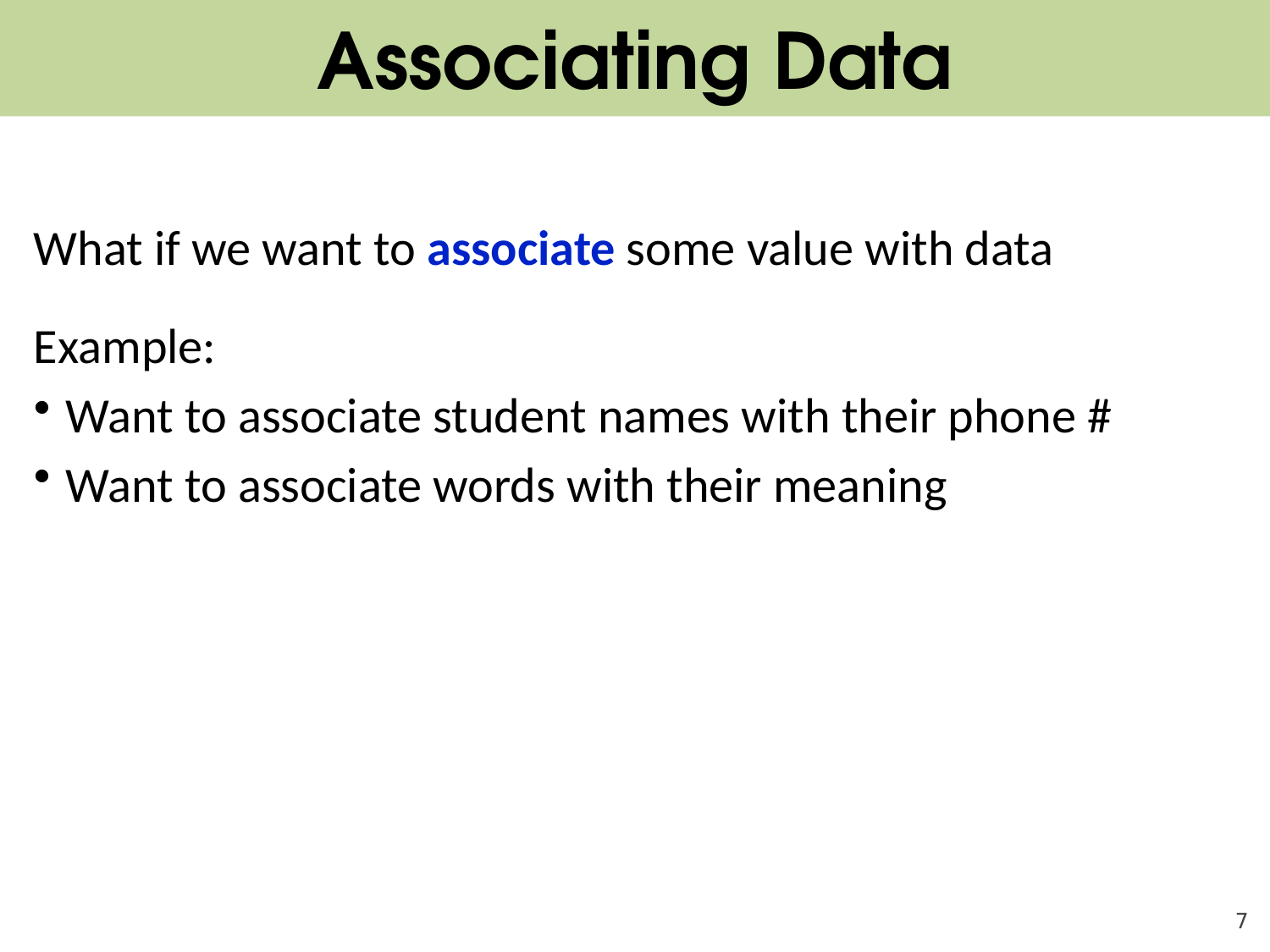

# Associating Data
What if we want to associate some value with data
Example:
Want to associate student names with their phone #
Want to associate words with their meaning